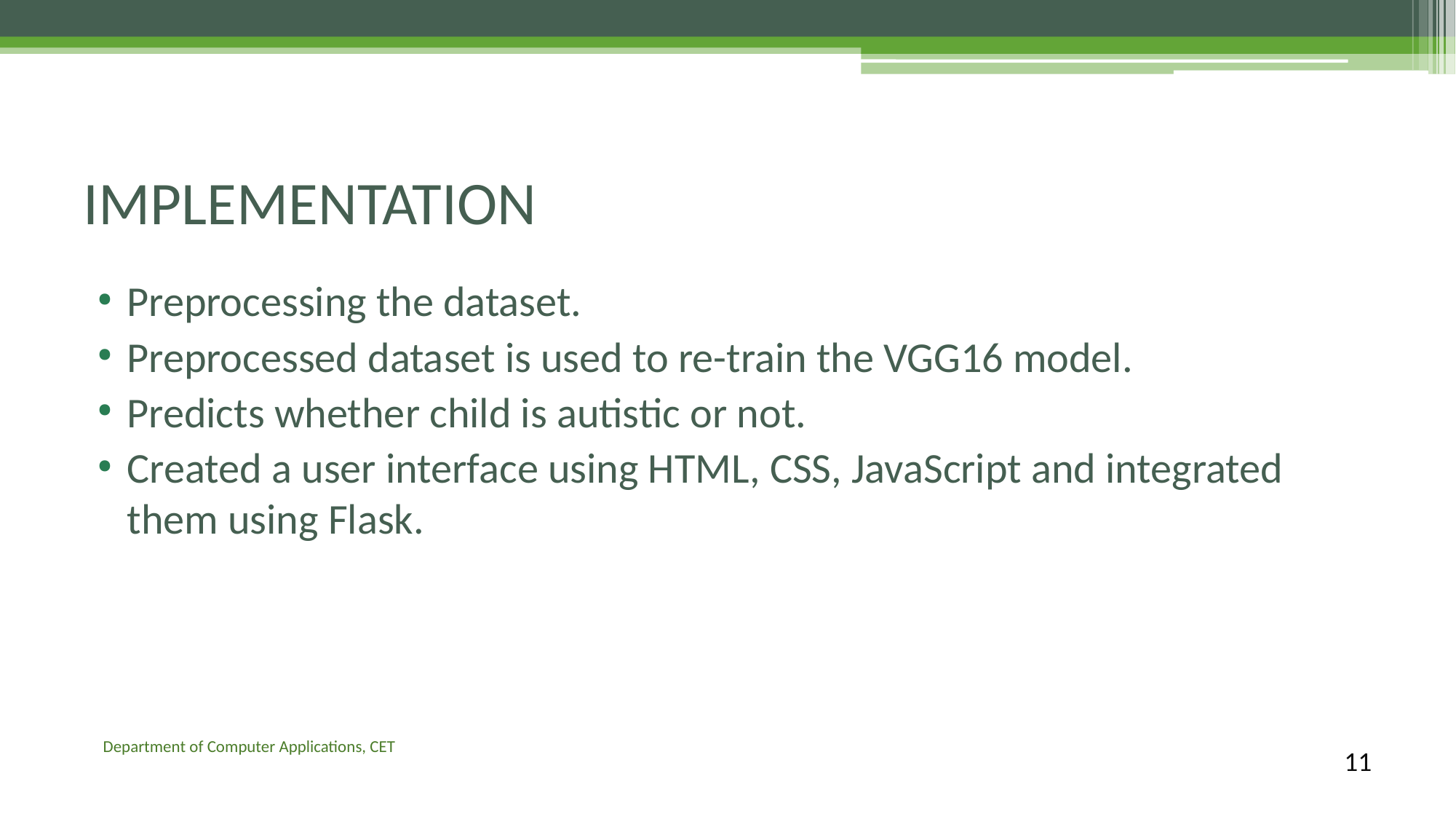

# IMPLEMENTATION
Preprocessing the dataset.
Preprocessed dataset is used to re-train the VGG16 model.
Predicts whether child is autistic or not.
Created a user interface using HTML, CSS, JavaScript and integrated them using Flask.

Department of Computer Applications, CET
11